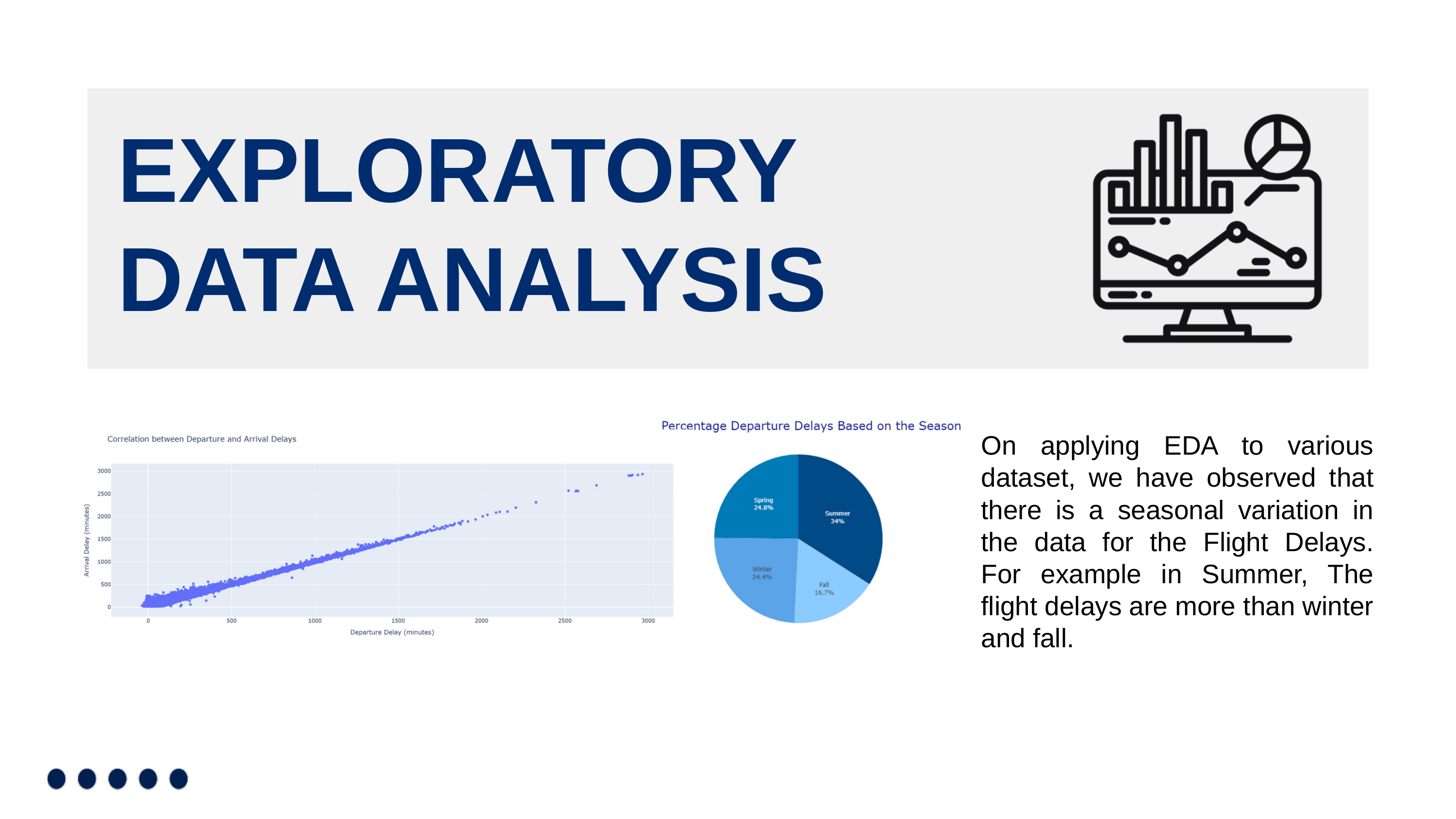

EXPLORATORY
DATA ANALYSIS

On applying EDA to various dataset, we have observed that there is a seasonal variation in the data for the Flight Delays. For example in Summer, The flight delays are more than winter and fall.